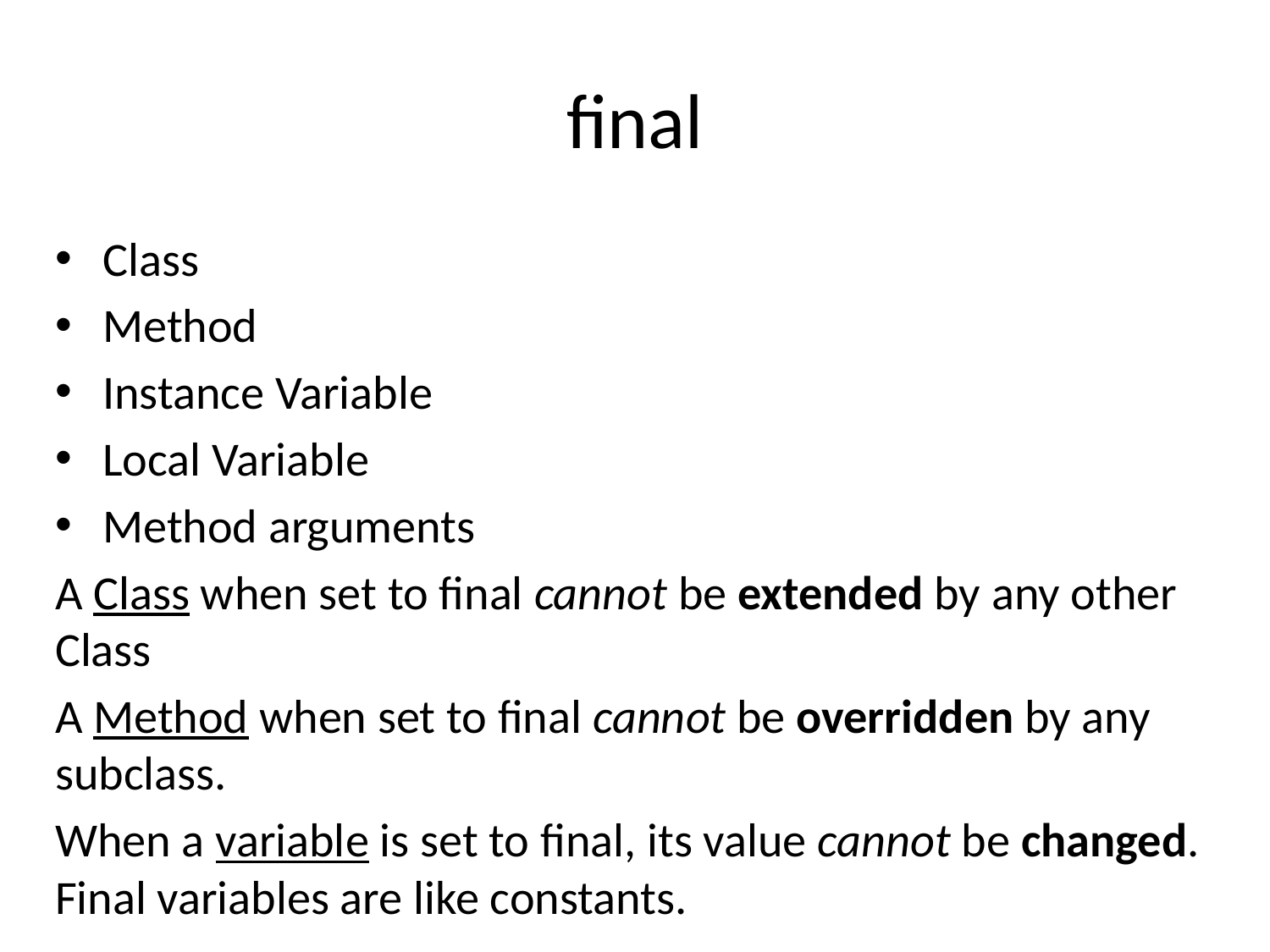

# final
Class
Method
Instance Variable
Local Variable
Method arguments
A Class when set to final cannot be extended by any other Class
A Method when set to final cannot be overridden by any subclass.
When a variable is set to final, its value cannot be changed. Final variables are like constants.